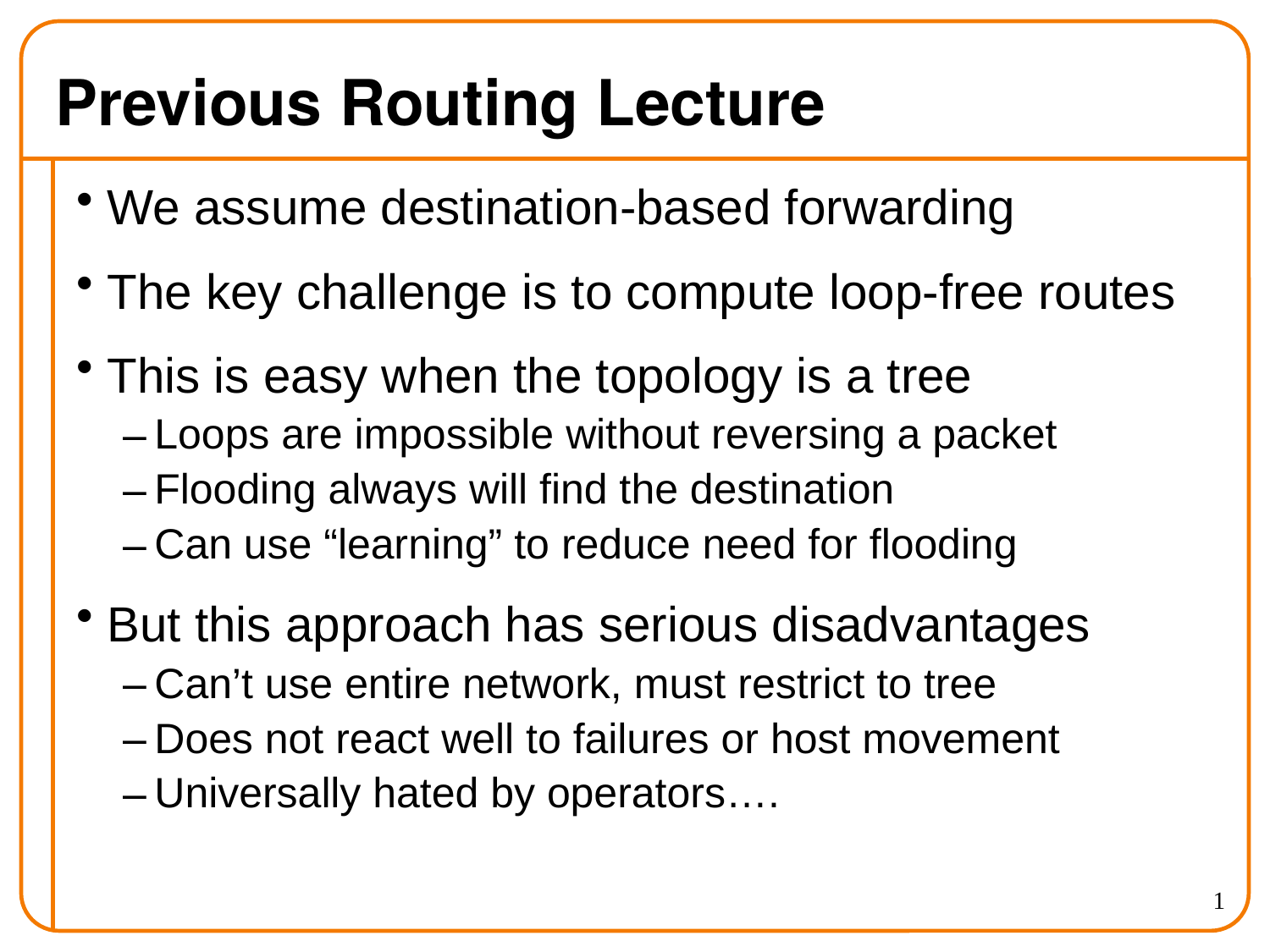

# Previous Routing Lecture
We assume destination-based forwarding
The key challenge is to compute loop-free routes
This is easy when the topology is a tree
Loops are impossible without reversing a packet
Flooding always will find the destination
Can use “learning” to reduce need for flooding
But this approach has serious disadvantages
Can’t use entire network, must restrict to tree
Does not react well to failures or host movement
Universally hated by operators….

1